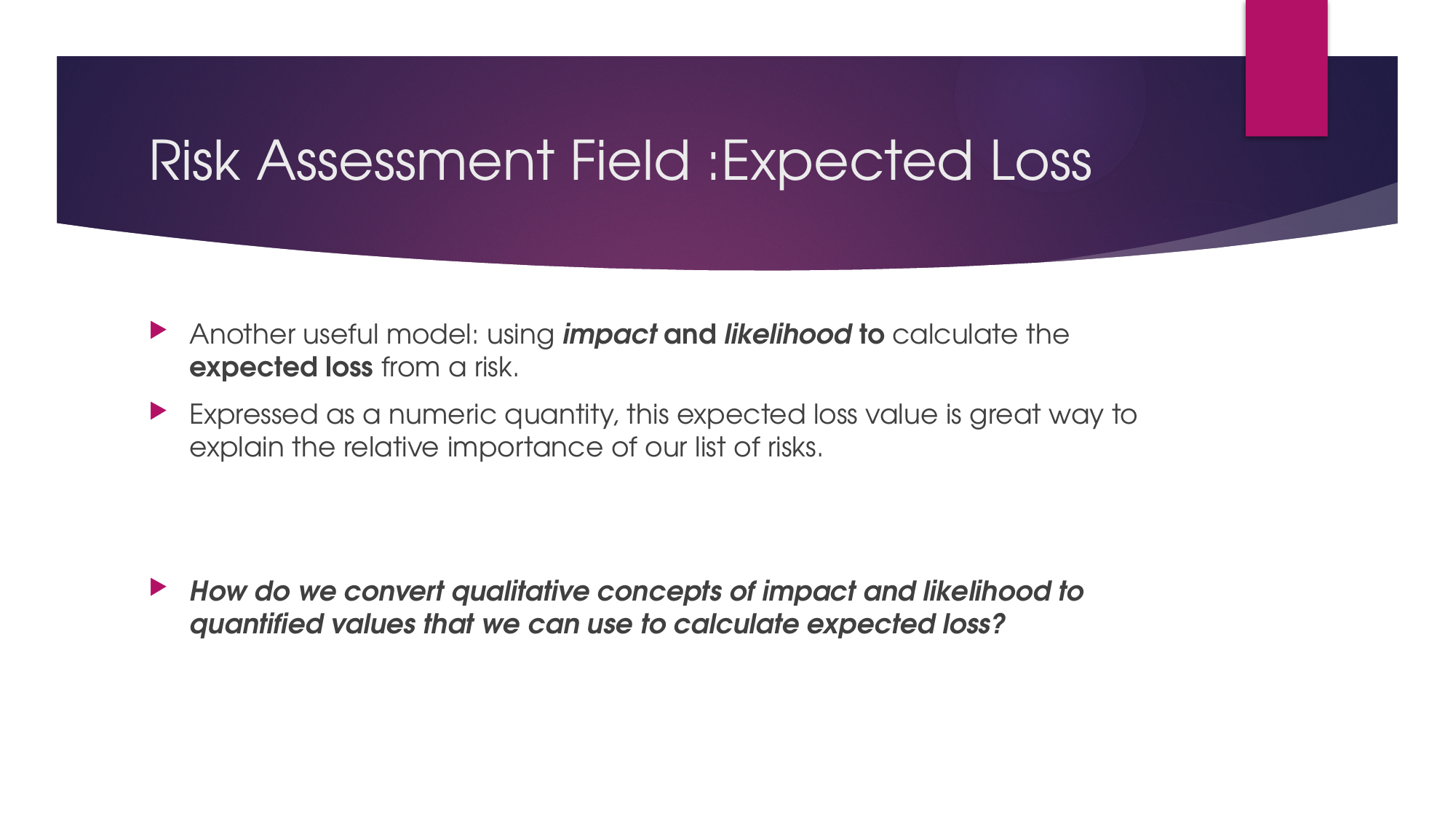

# Risk Assessment Field :Expected Loss
Another useful model: using impact and likelihood to calculate the expected loss from a risk.
Expressed as a numeric quantity, this expected loss value is great way to explain the relative importance of our list of risks.

How do we convert qualitative concepts of impact and likelihood to quantified values that we can use to calculate expected loss?